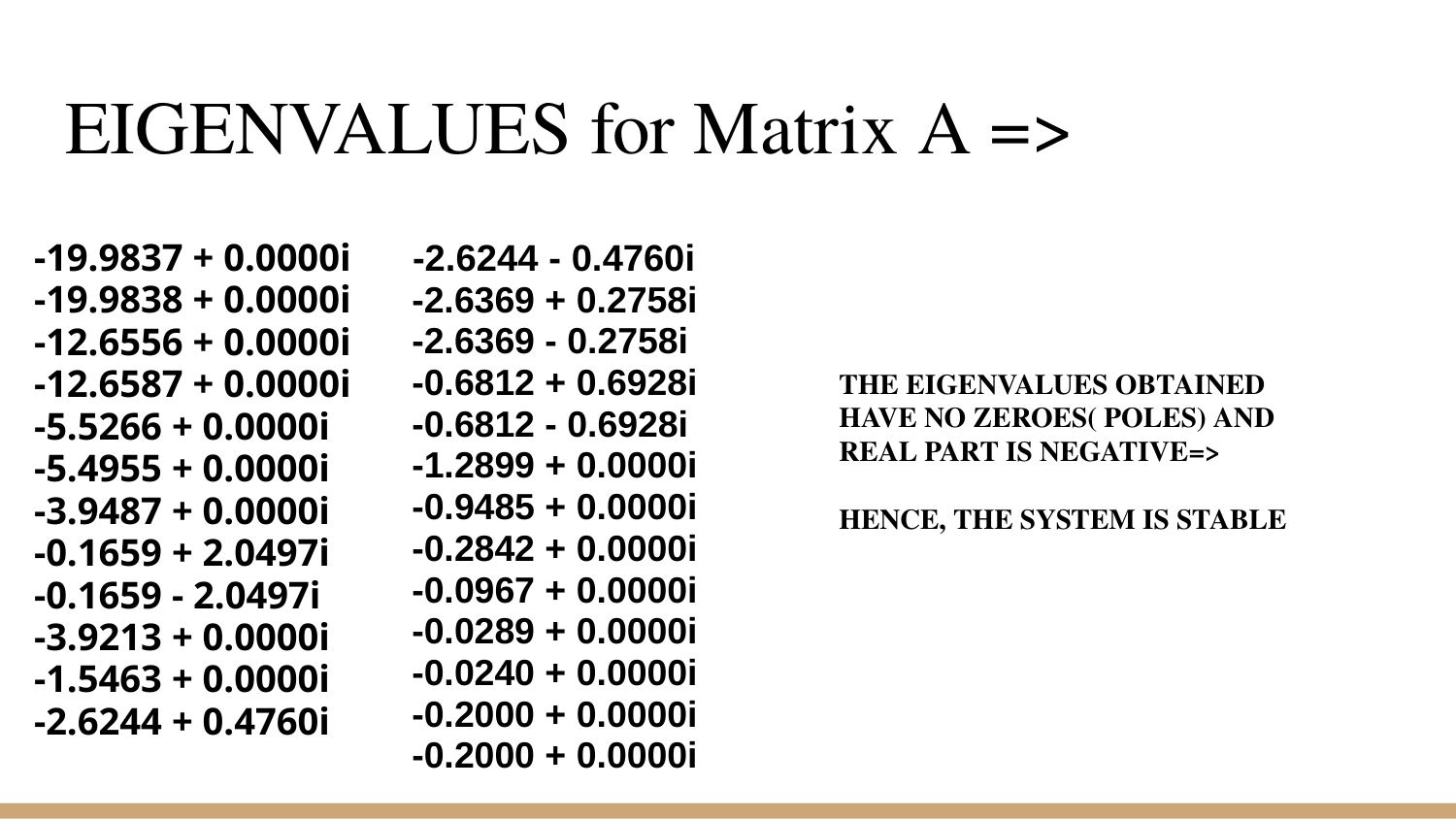

# EIGENVALUES for Matrix A =>
  -19.9837 + 0.0000i
  -19.9838 + 0.0000i
  -12.6556 + 0.0000i
  -12.6587 + 0.0000i
  -5.5266 + 0.0000i
  -5.4955 + 0.0000i
  -3.9487 + 0.0000i
  -0.1659 + 2.0497i
  -0.1659 - 2.0497i
  -3.9213 + 0.0000i
  -1.5463 + 0.0000i
  -2.6244 + 0.4760i

  -2.6244 - 0.4760i
  -2.6369 + 0.2758i
  -2.6369 - 0.2758i
  -0.6812 + 0.6928i
  -0.6812 - 0.6928i
  -1.2899 + 0.0000i
  -0.9485 + 0.0000i
  -0.2842 + 0.0000i
  -0.0967 + 0.0000i
  -0.0289 + 0.0000i
  -0.0240 + 0.0000i
  -0.2000 + 0.0000i
  -0.2000 + 0.0000i
THE EIGENVALUES OBTAINED HAVE NO ZEROES( POLES) AND REAL PART IS NEGATIVE=>

HENCE, THE SYSTEM IS STABLE